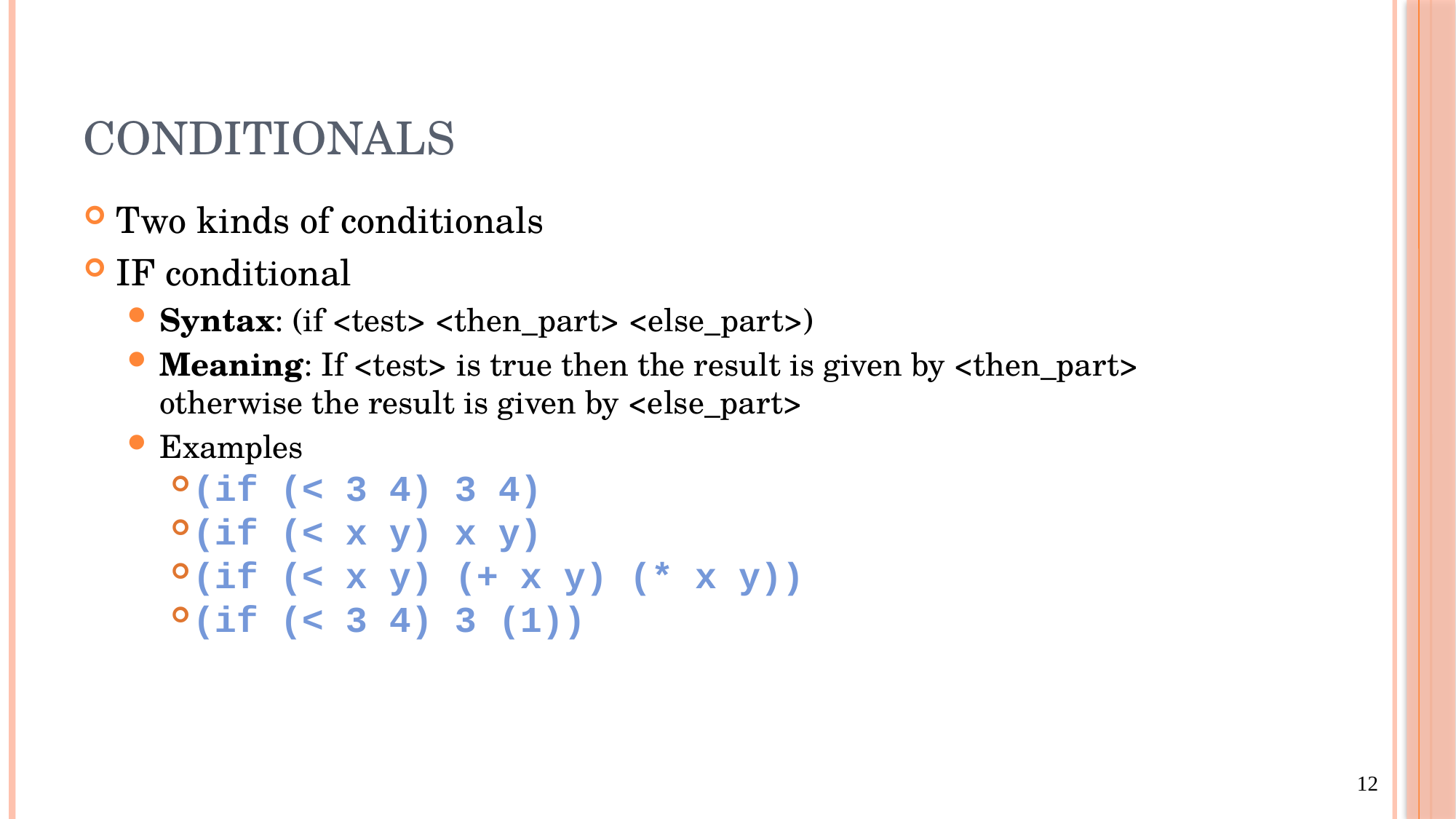

# Conditionals
Two kinds of conditionals
IF conditional
Syntax: (if <test> <then_part> <else_part>)
Meaning: If <test> is true then the result is given by <then_part> otherwise the result is given by <else_part>
Examples
(if (< 3 4) 3 4)
(if (< x y) x y)
(if (< x y) (+ x y) (* x y))
(if (< 3 4) 3 (1))